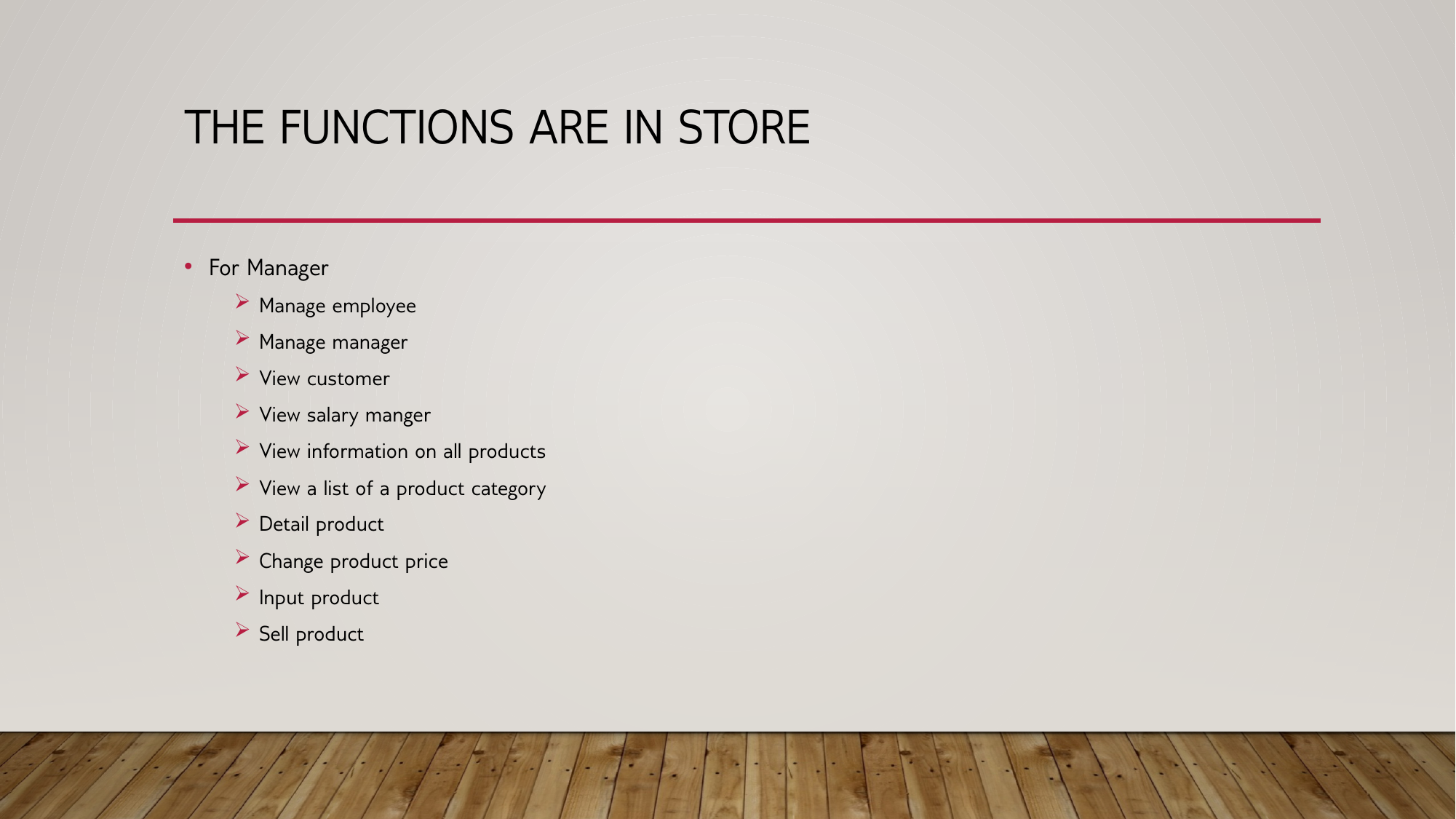

# The functions are in store
For Manager
Manage employee
Manage manager
View customer
View salary manger
View information on all products
View a list of a product category
Detail product
Change product price
Input product
Sell product